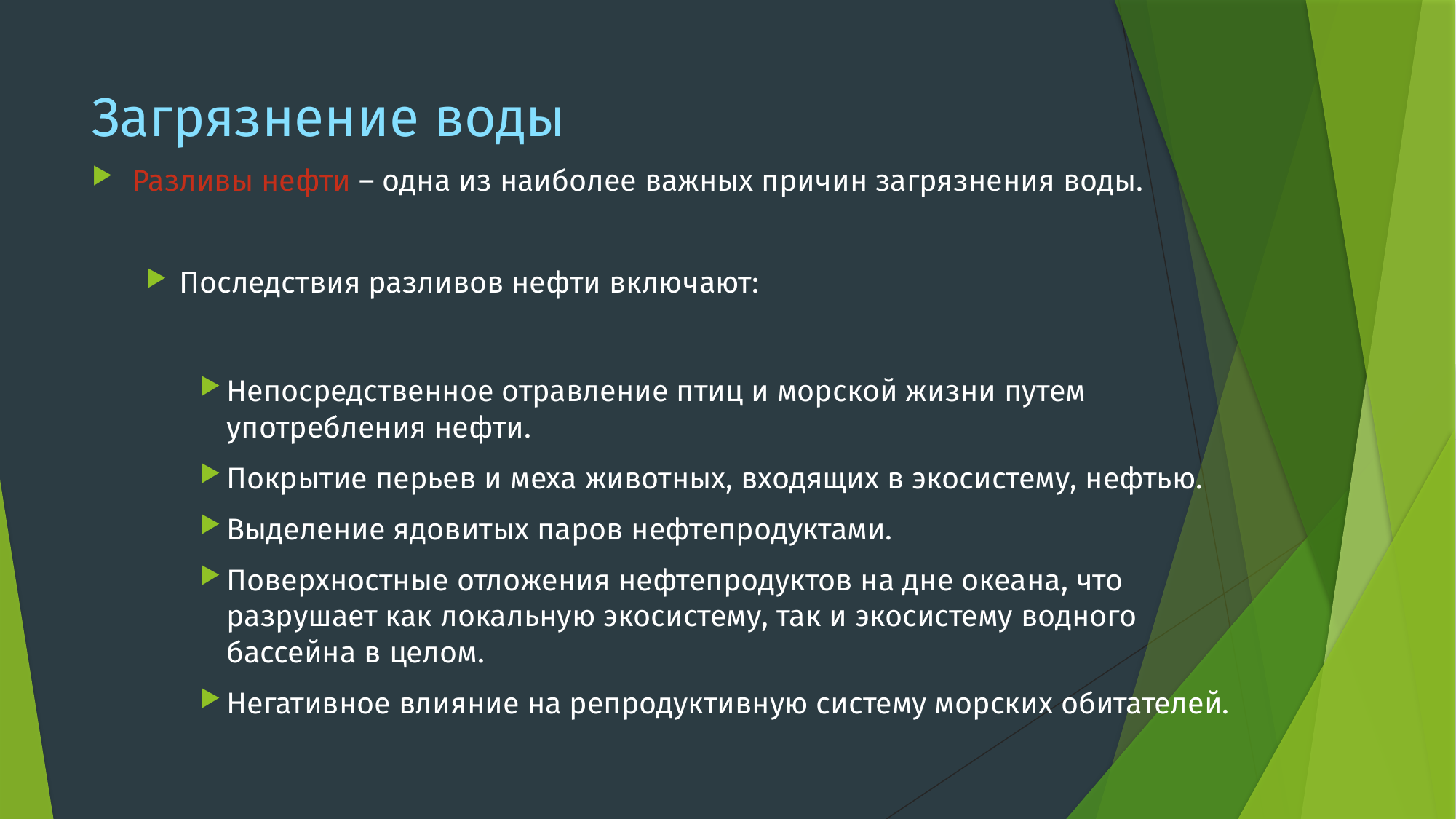

# Загрязнение воды
Разливы нефти – одна из наиболее важных причин загрязнения воды.

Последствия разливов нефти включают:

Непосредственное отравление птиц и морской жизни путем употребления нефти.
Покрытие перьев и меха животных, входящих в экосистему, нефтью.
Выделение ядовитых паров нефтепродуктами.
Поверхностные отложения нефтепродуктов на дне океана, что разрушает как локальную экосистему, так и экосистему водного бассейна в целом.
Негативное влияние на репродуктивную систему морских обитателей.